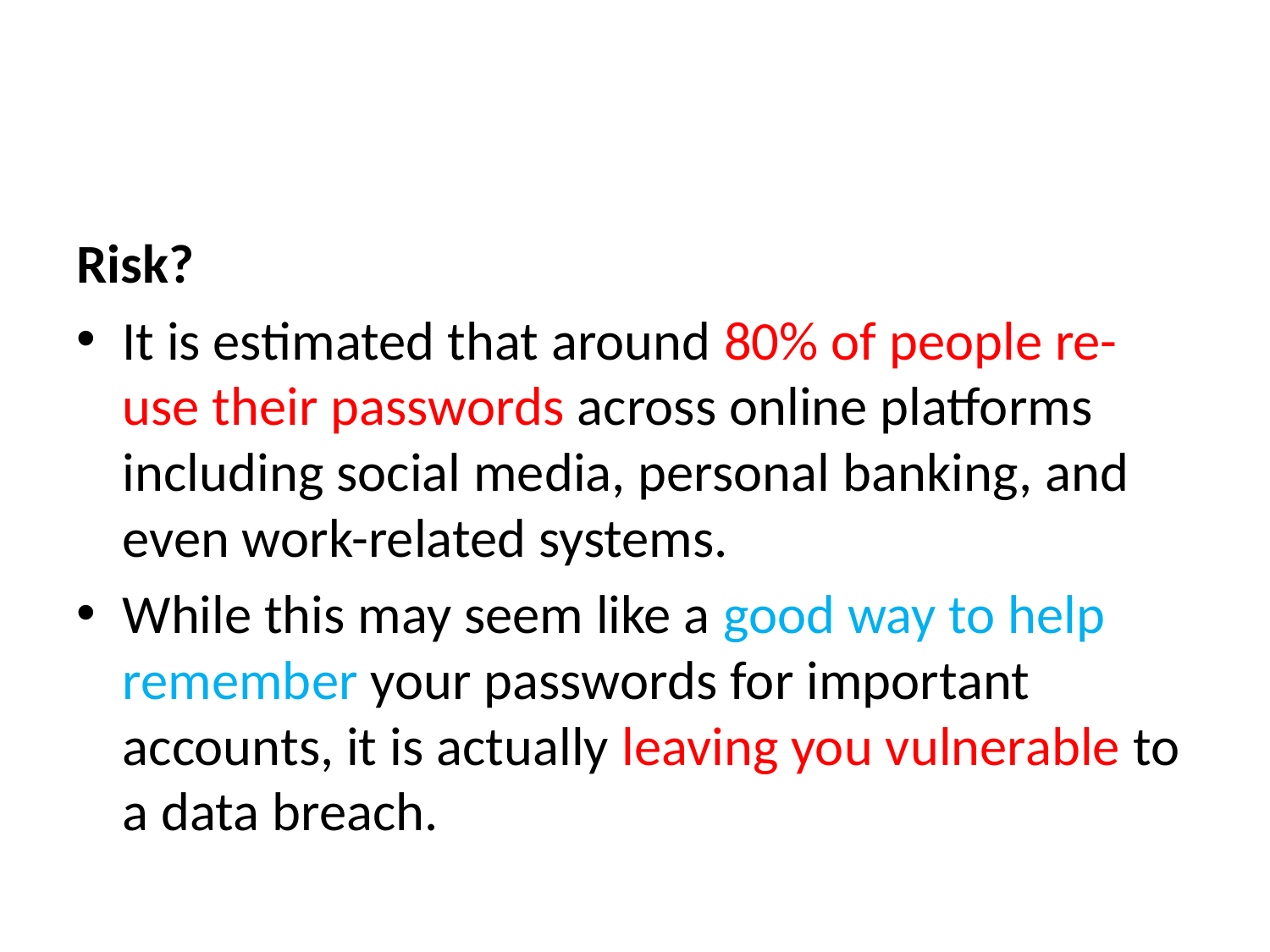

#
Risk?
It is estimated that around 80% of people re-use their passwords across online platforms including social media, personal banking, and even work-related systems.
While this may seem like a good way to help remember your passwords for important accounts, it is actually leaving you vulnerable to a data breach.